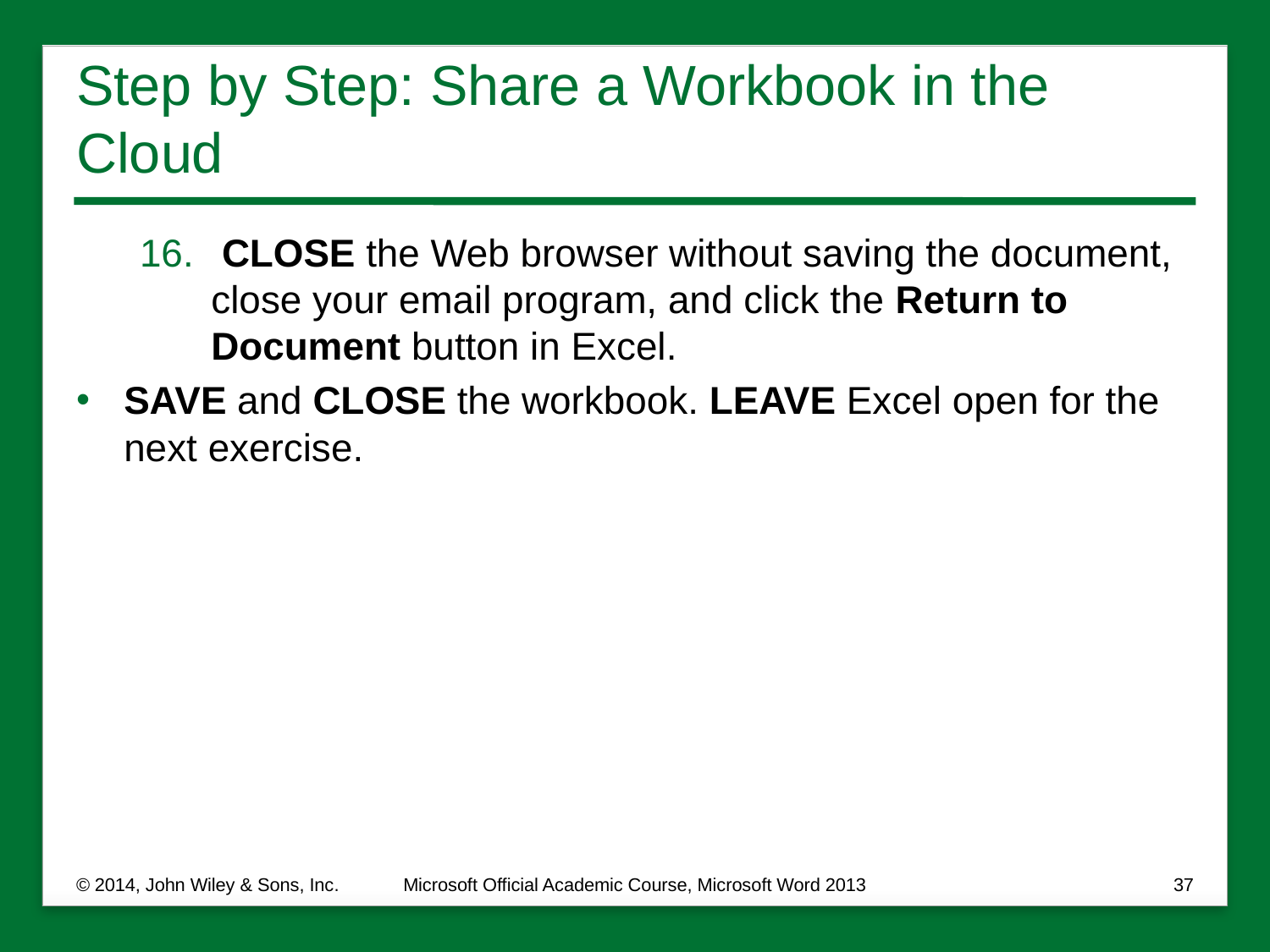

# Step by Step: Share a Workbook in the Cloud
 CLOSE the Web browser without saving the document, close your email program, and click the Return to Document button in Excel.
SAVE and CLOSE the workbook. LEAVE Excel open for the next exercise.

© 2014, John Wiley & Sons, Inc.
Microsoft Official Academic Course, Microsoft Word 2013
37